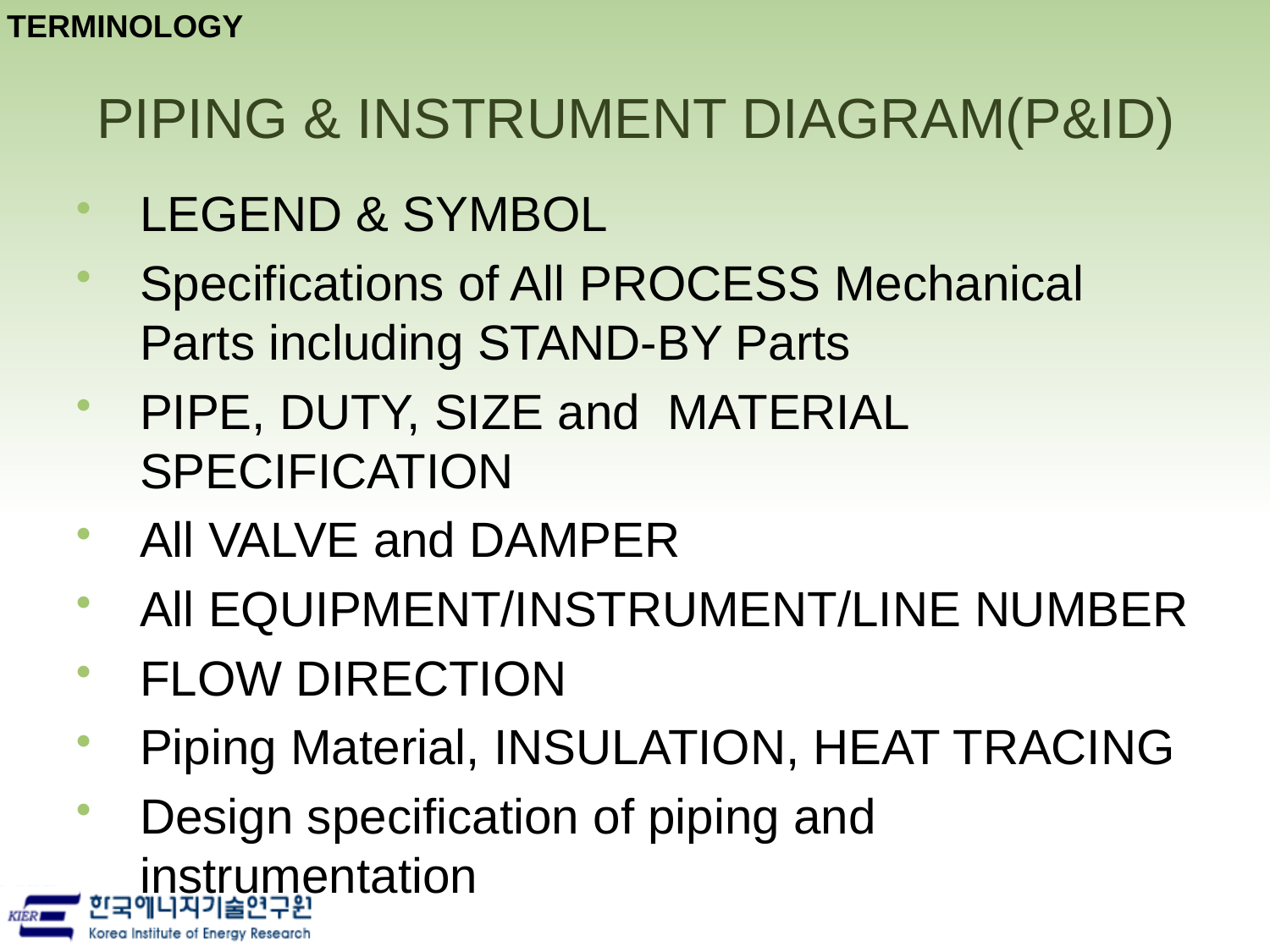

TERMINOLOGY
# PIPING & INSTRUMENT DIAGRAM(P&ID)
LEGEND & SYMBOL
Specifications of All PROCESS Mechanical Parts including STAND-BY Parts
PIPE, DUTY, SIZE and  MATERIAL SPECIFICATION
All VALVE and DAMPER
All EQUIPMENT/INSTRUMENT/LINE NUMBER
FLOW DIRECTION
Piping Material, INSULATION, HEAT TRACING
Design specification of piping and instrumentation